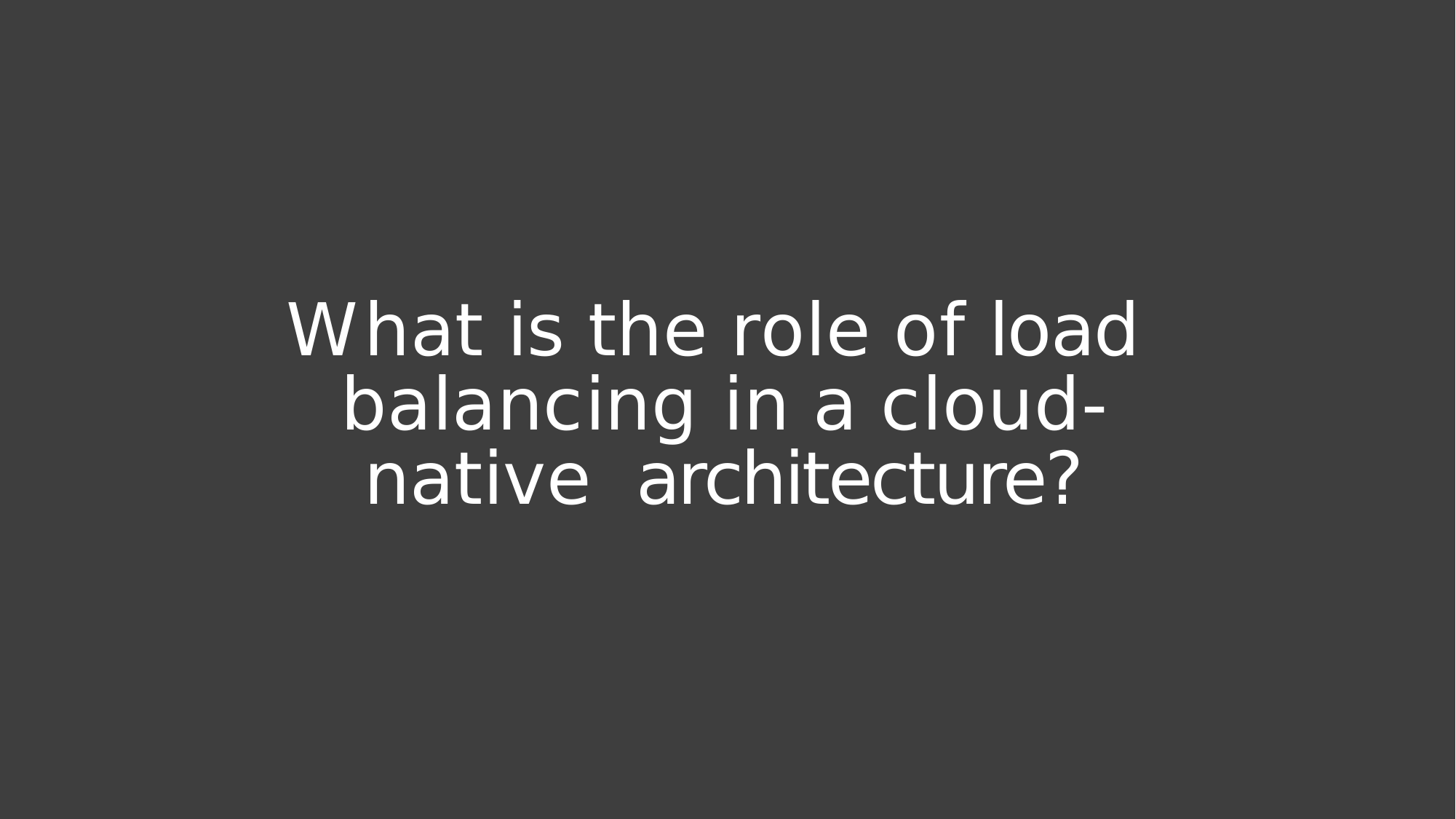

# What is the role of load  balancing in a cloud-native  architecture?
5